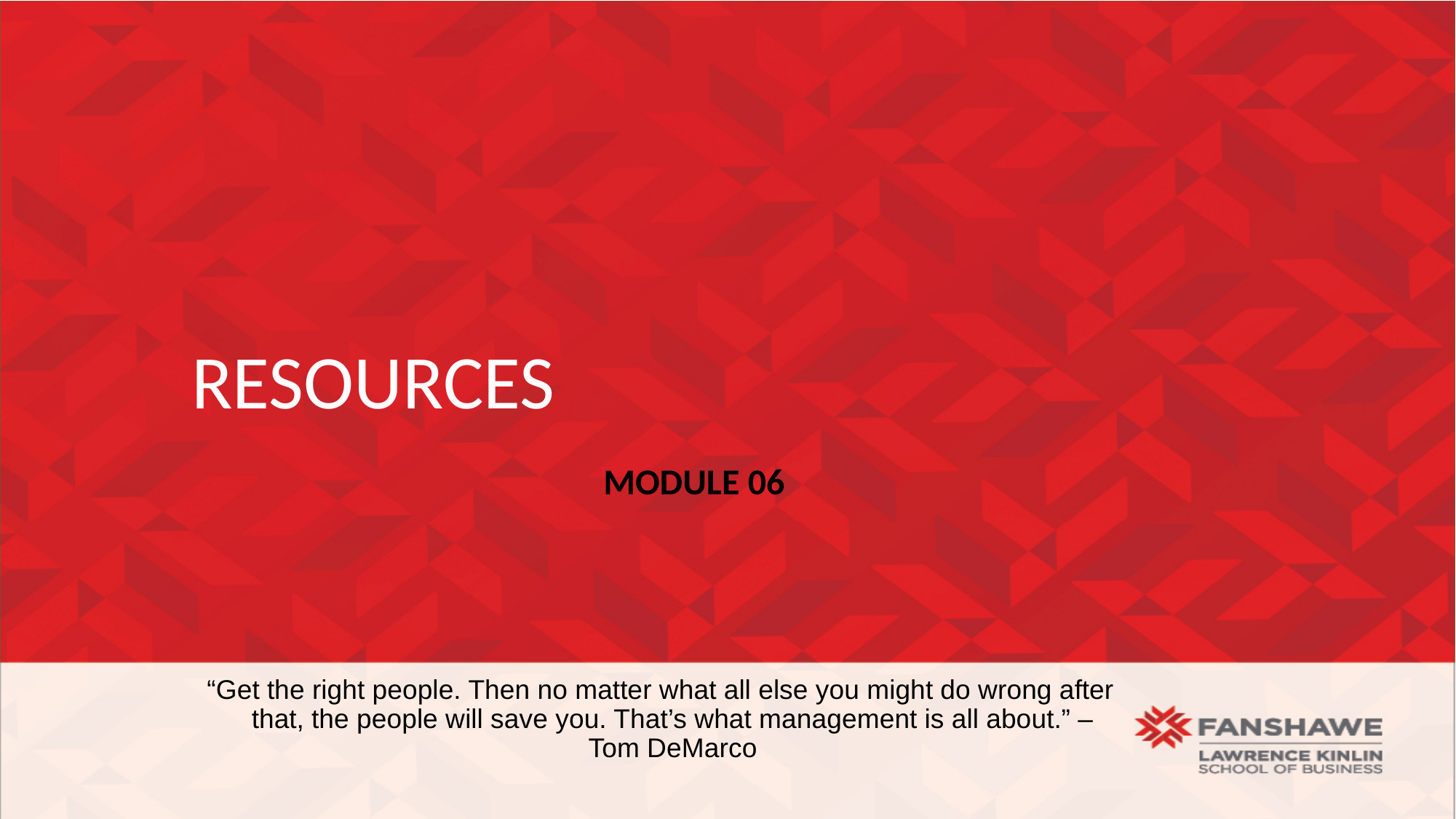

# Resources
Module 06
“Get the right people. Then no matter what all else you might do wrong after that, the people will save you. That’s what management is all about.” – Tom DeMarco